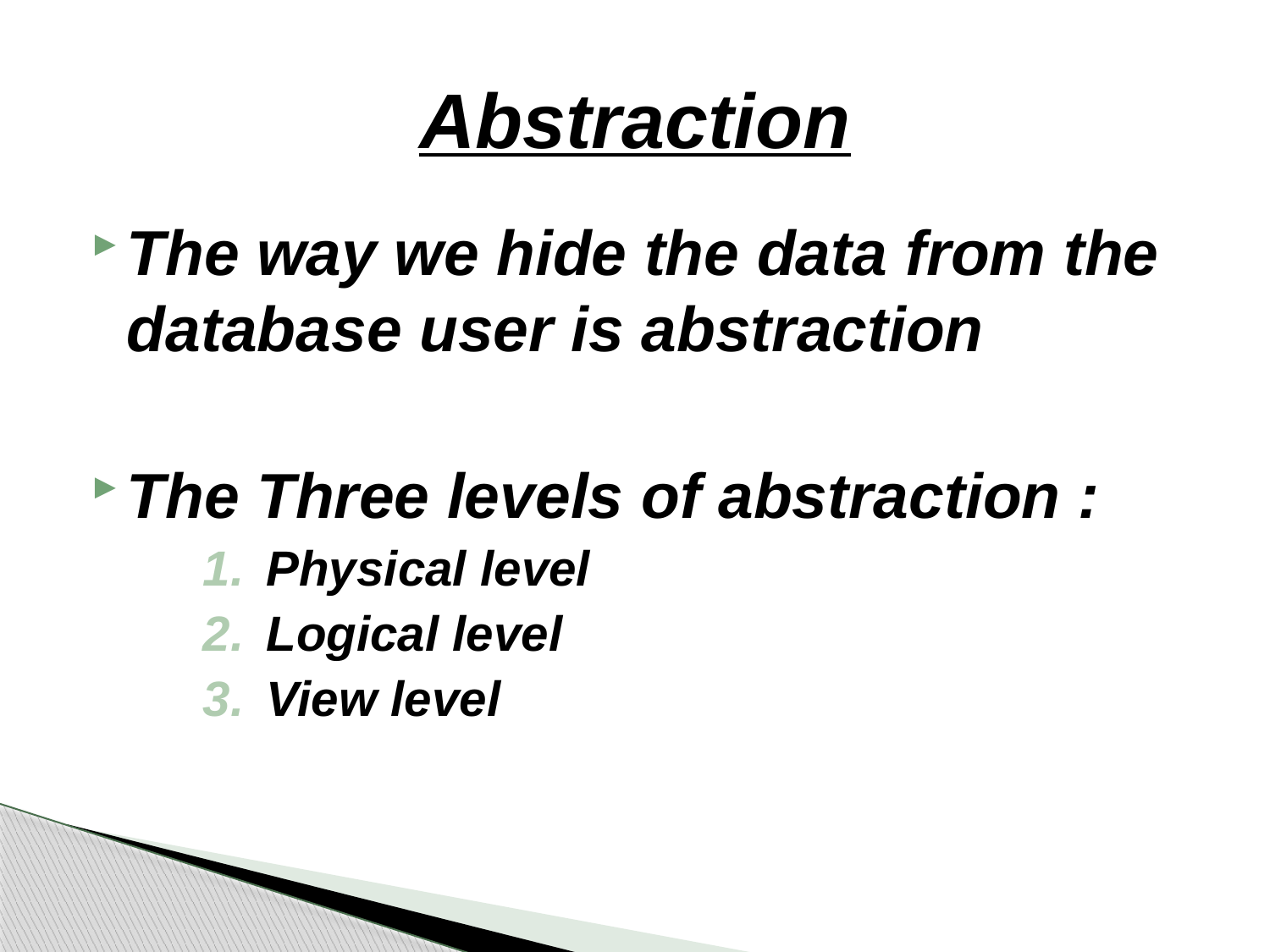

# Abstraction
The way we hide the data from the database user is abstraction

The Three levels of abstraction :
Physical level
Logical level
View level